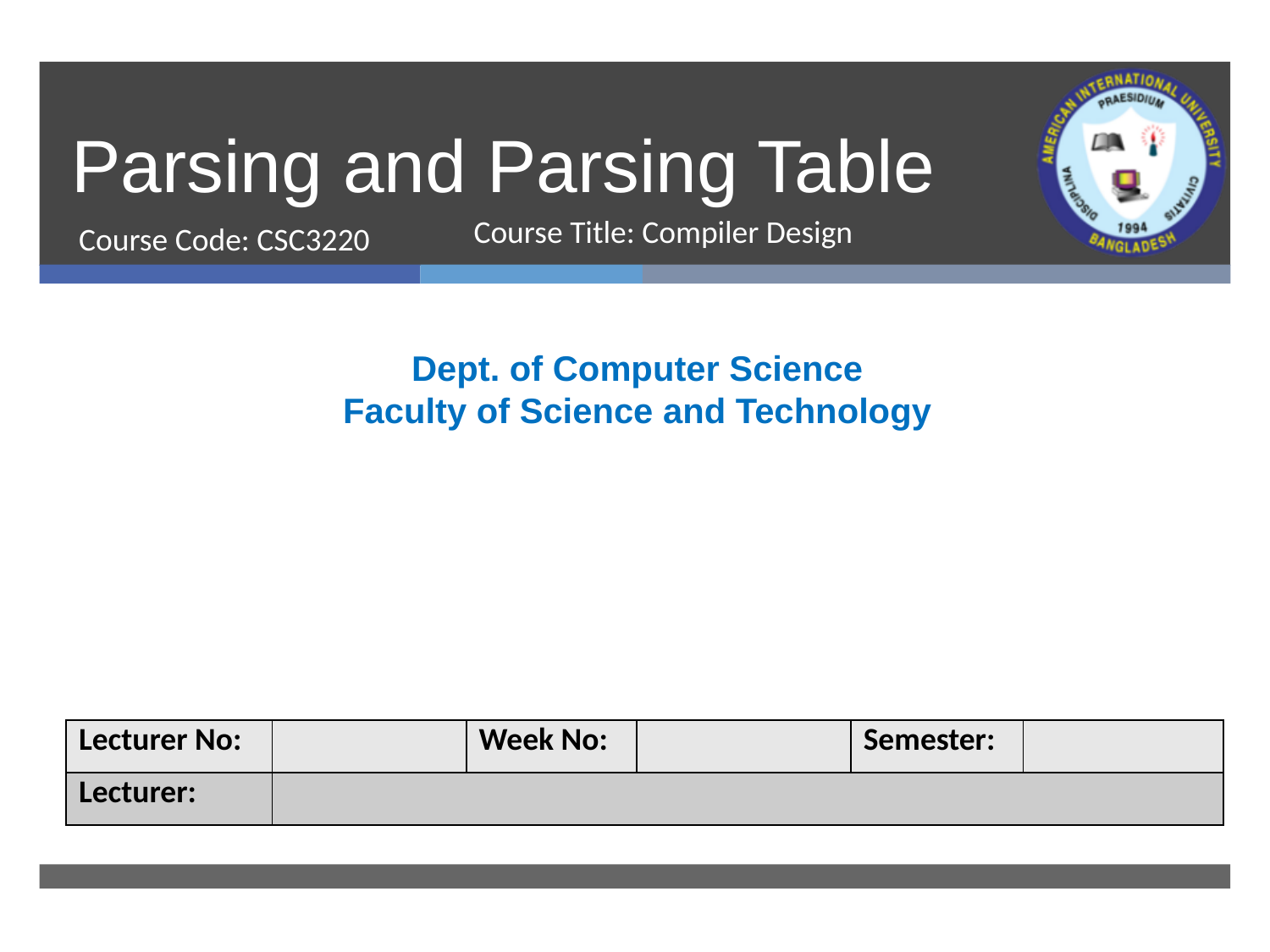

# Parsing and Parsing Table
Course Code: CSC3220
Course Title: Compiler Design
Dept. of Computer Science
Faculty of Science and Technology
| Lecturer No: |  | Week No: |  | Semester: |  |
| --- | --- | --- | --- | --- | --- |
| Lecturer: |  |  |  |  |  |